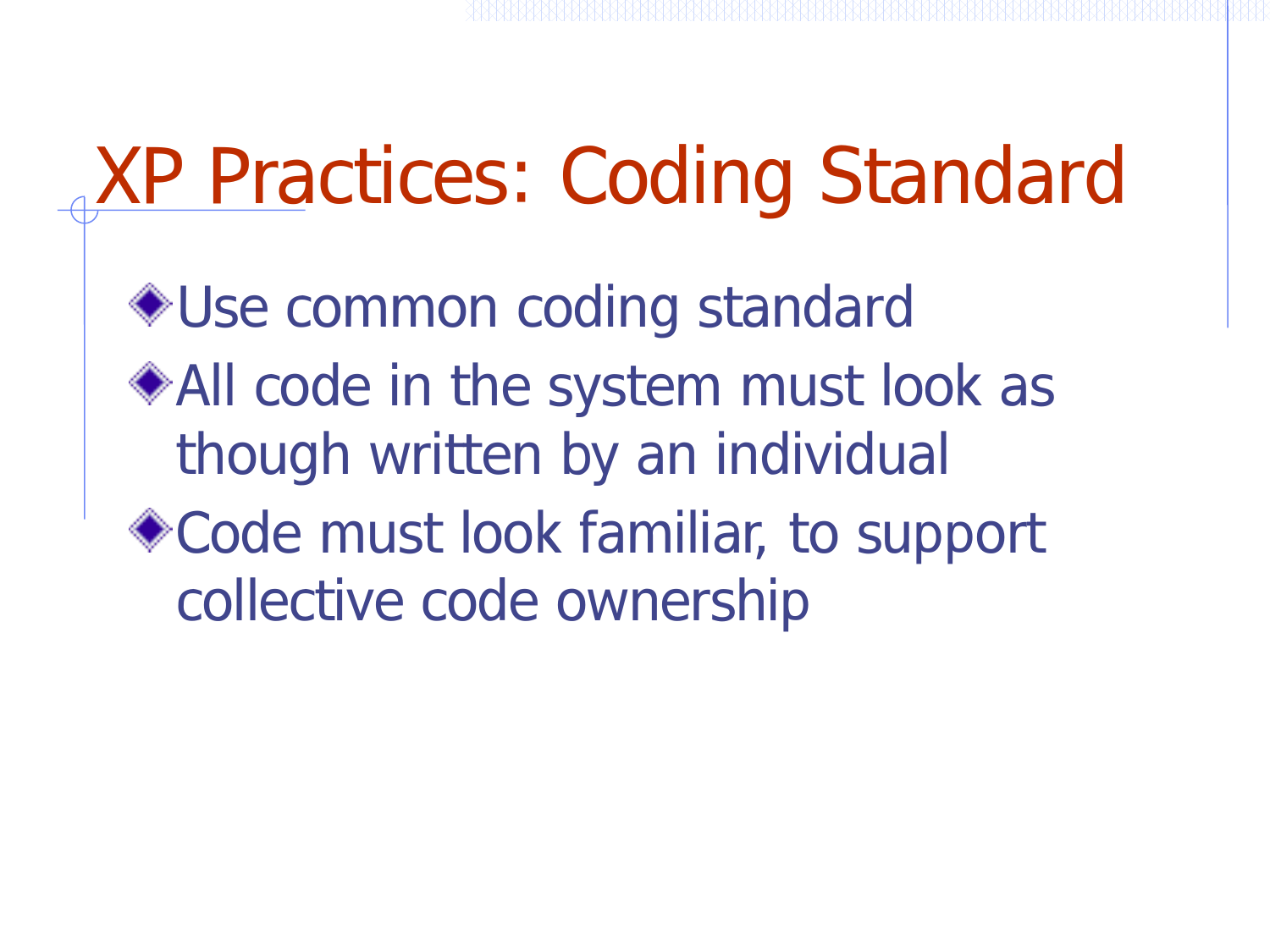

# XP Practices: Coding Standard
Use common coding standard
All code in the system must look as though written by an individual
Code must look familiar, to support collective code ownership